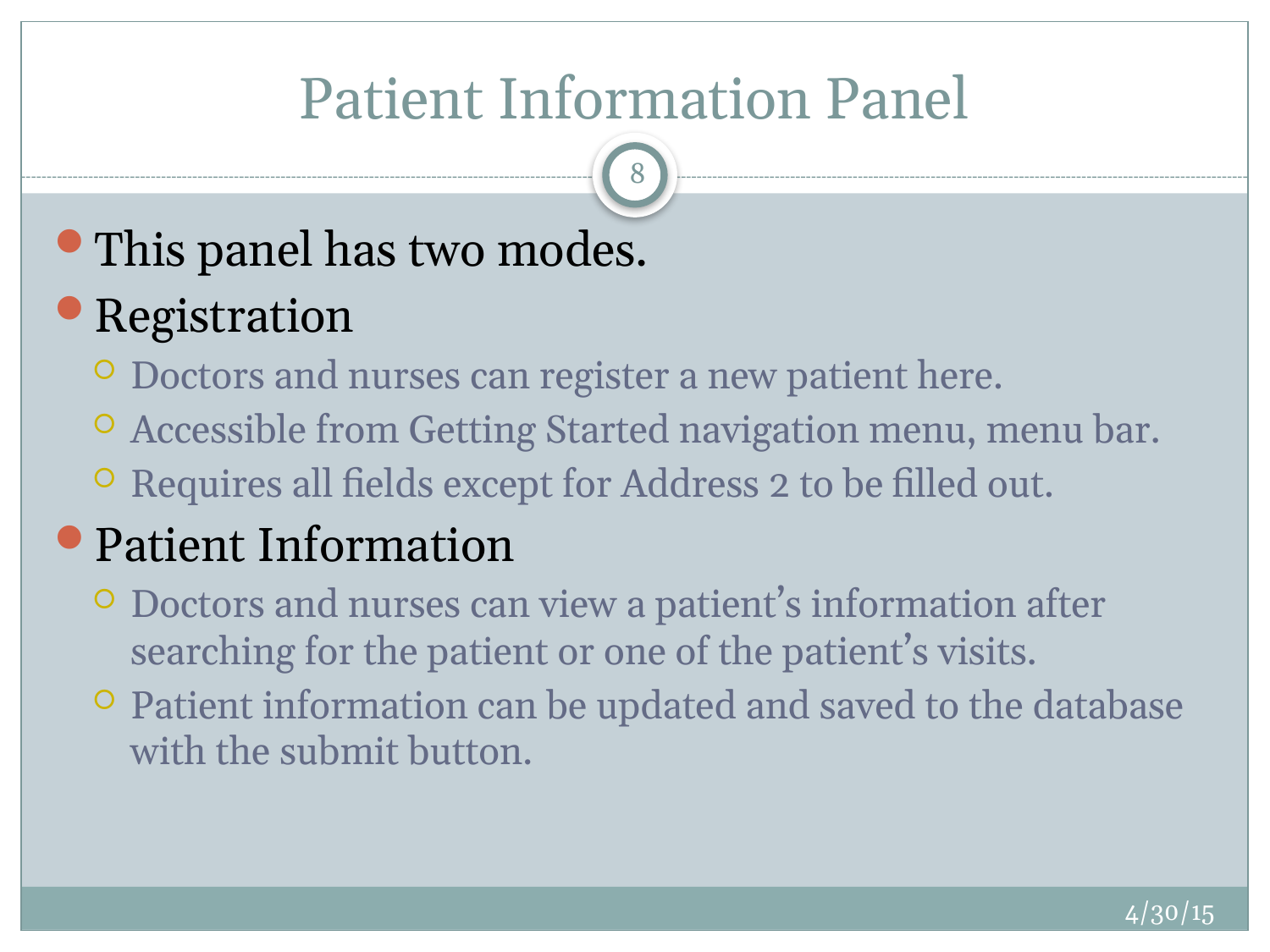

# Patient Information Panel
8
This panel has two modes.
Registration
Doctors and nurses can register a new patient here.
Accessible from Getting Started navigation menu, menu bar.
Requires all fields except for Address 2 to be filled out.
Patient Information
Doctors and nurses can view a patient’s information after searching for the patient or one of the patient’s visits.
Patient information can be updated and saved to the database with the submit button.
4/30/15